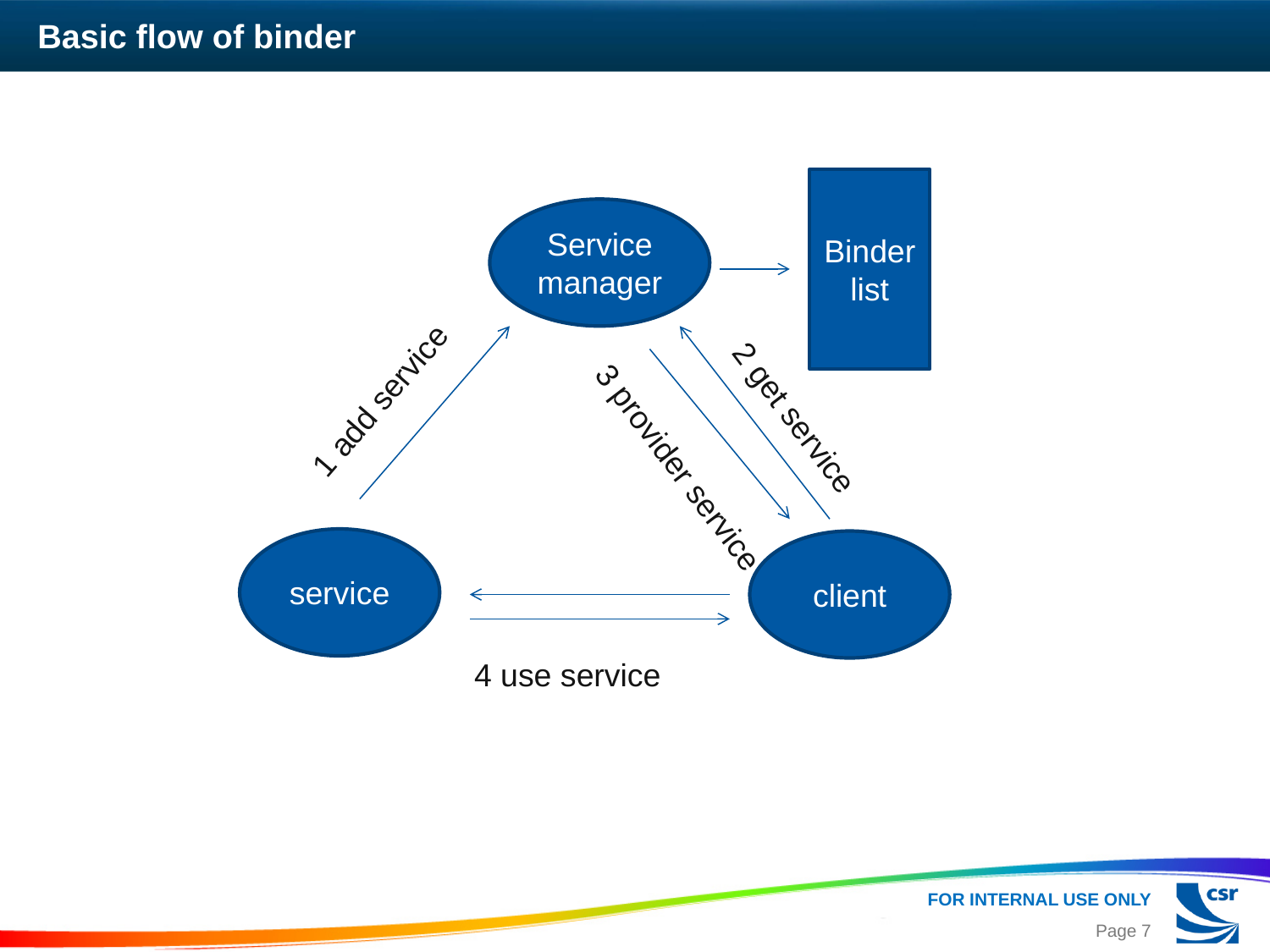

# Basic flow of binder
Binder list
Service manager
1 add service
2 get service
3 provider service
service
client
4 use service
Page 7